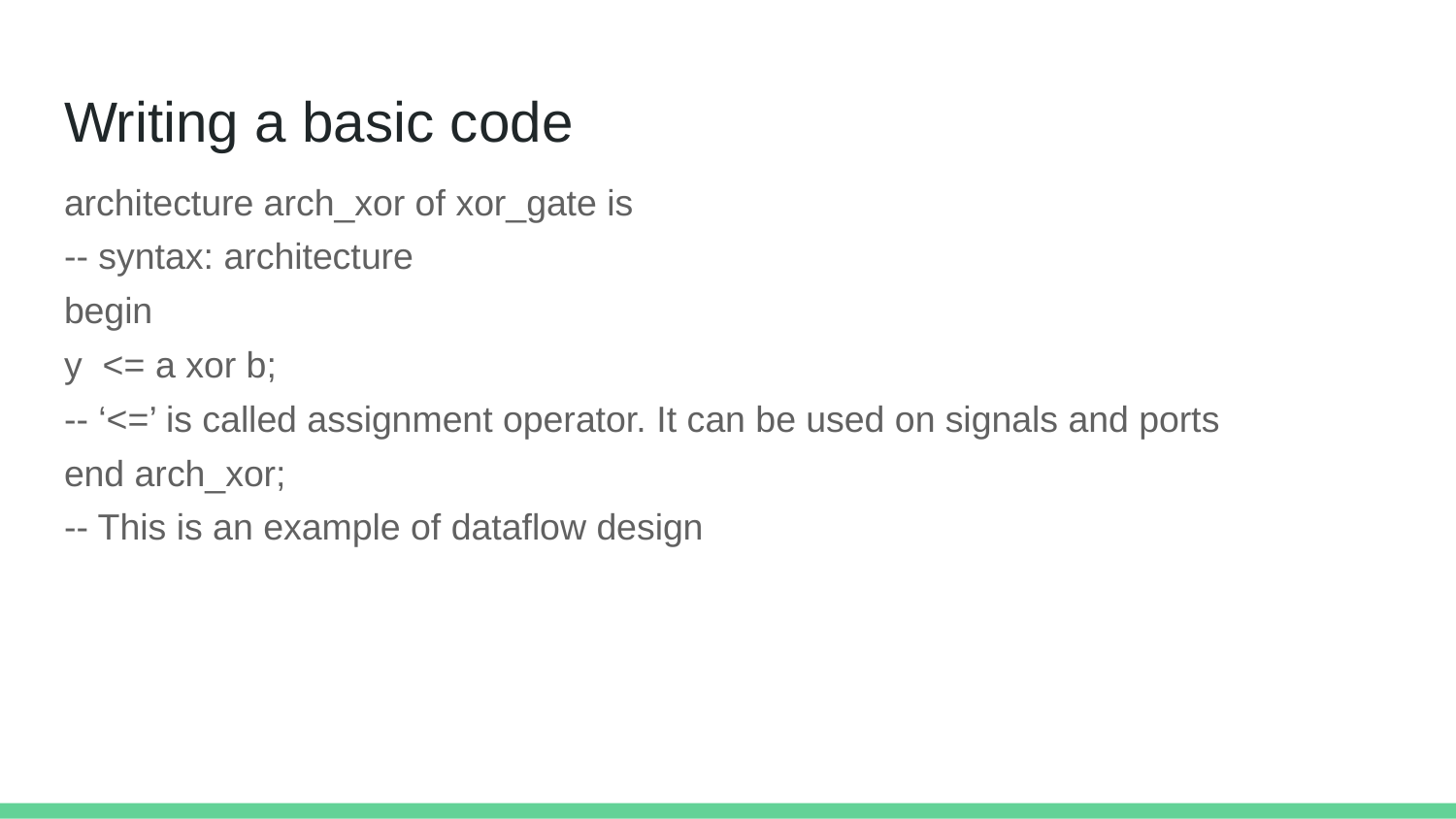

# Writing a basic code
architecture arch_xor of xor_gate is
-- syntax: architecture
begin
y  <= a xor b;
-- ‘<=’ is called assignment operator. It can be used on signals and ports
end arch_xor;
-- This is an example of dataflow design